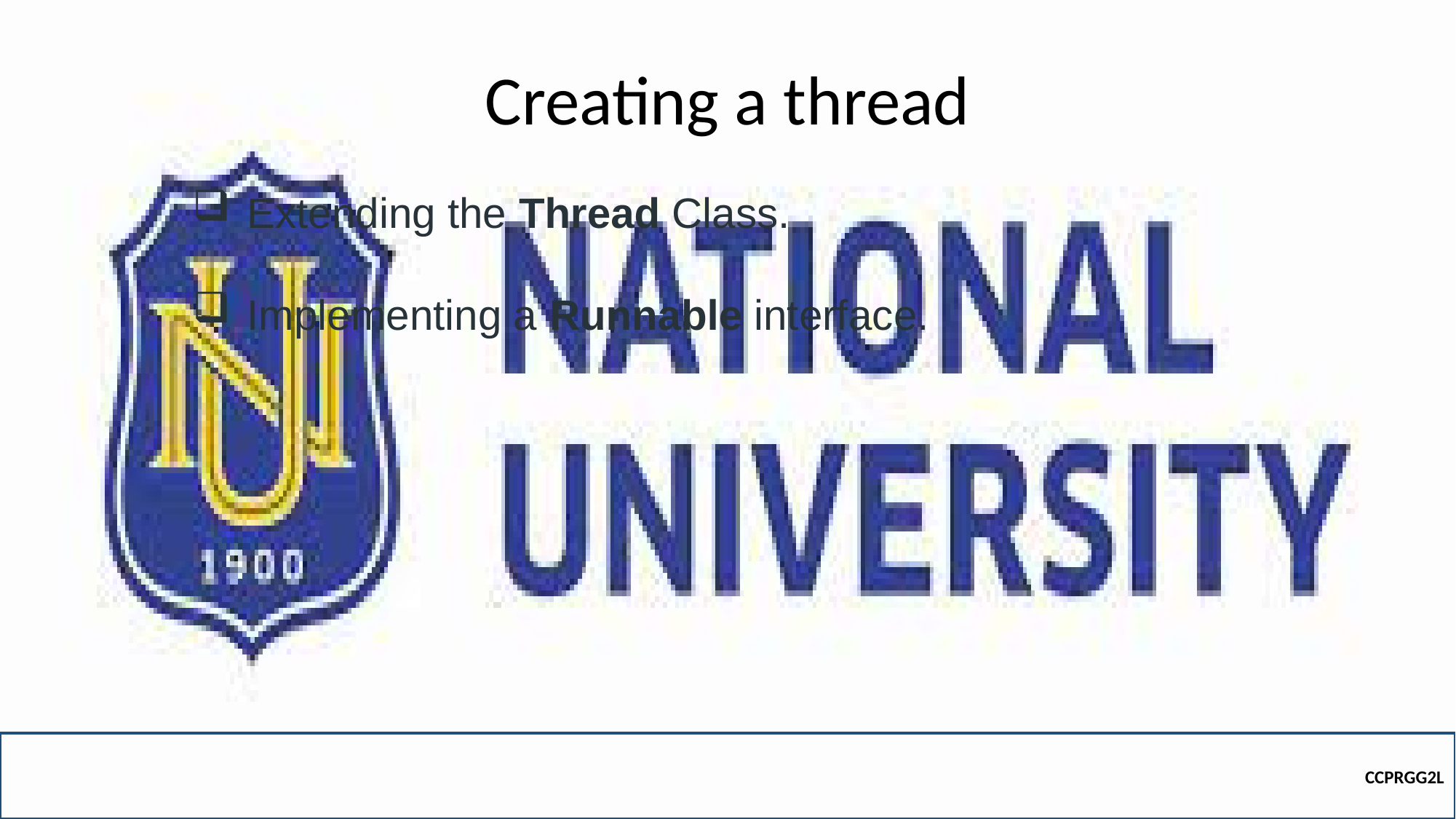

# Creating a thread
Extending the Thread Class.

Implementing a Runnable interface.
CCPRGG2L